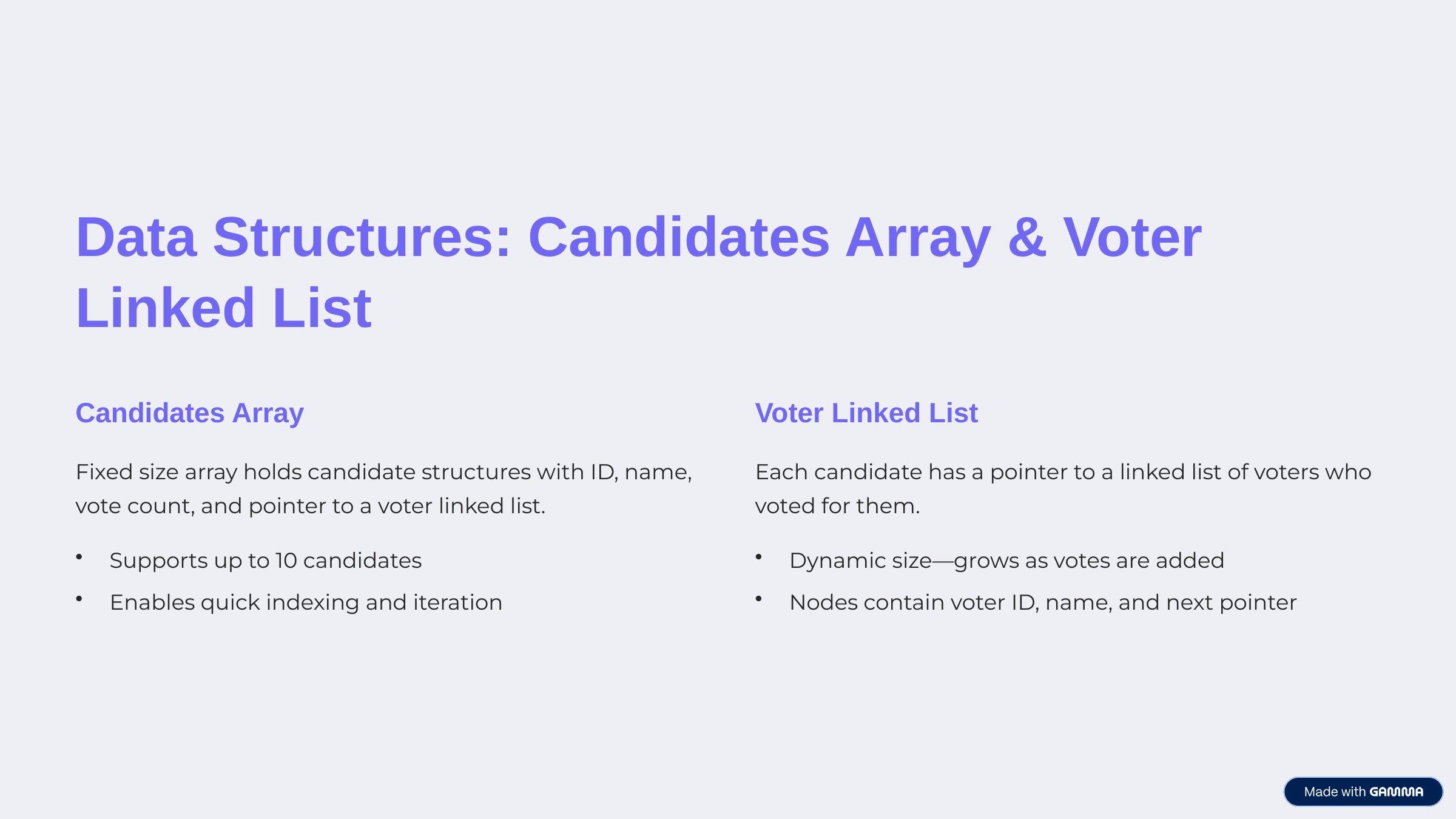

Data Structures: Candidates Array & Voter Linked List
Candidates Array
Voter Linked List
Fixed size array holds candidate structures with ID, name, vote count, and pointer to a voter linked list.
Each candidate has a pointer to a linked list of voters who voted for them.
Supports up to 10 candidates
Dynamic size—grows as votes are added
Enables quick indexing and iteration
Nodes contain voter ID, name, and next pointer